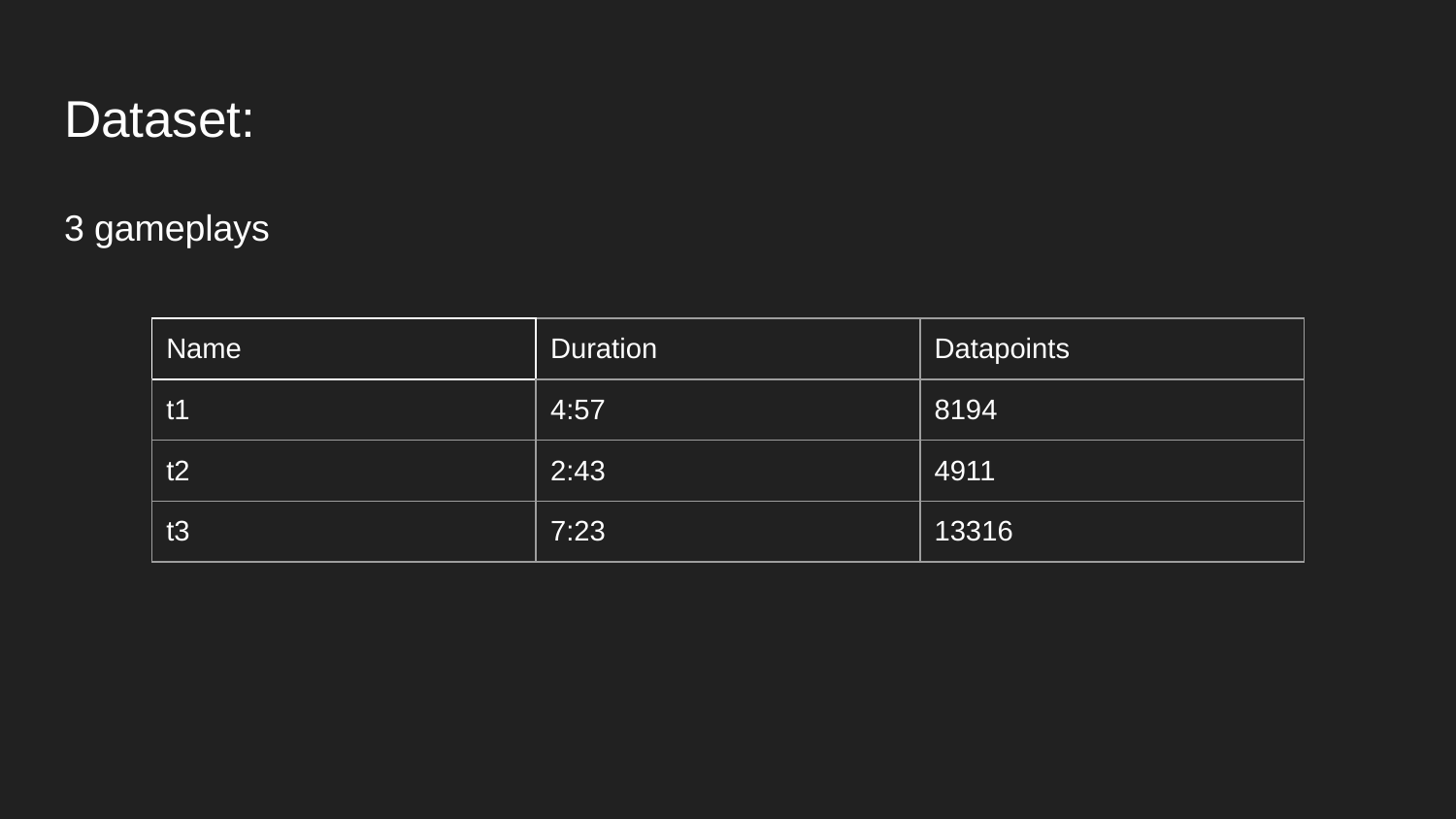

# Dataset:
3 gameplays

| Name | Duration | Datapoints |
| --- | --- | --- |
| t1 | 4:57 | 8194 |
| t2 | 2:43 | 4911 |
| t3 | 7:23 | 13316 |